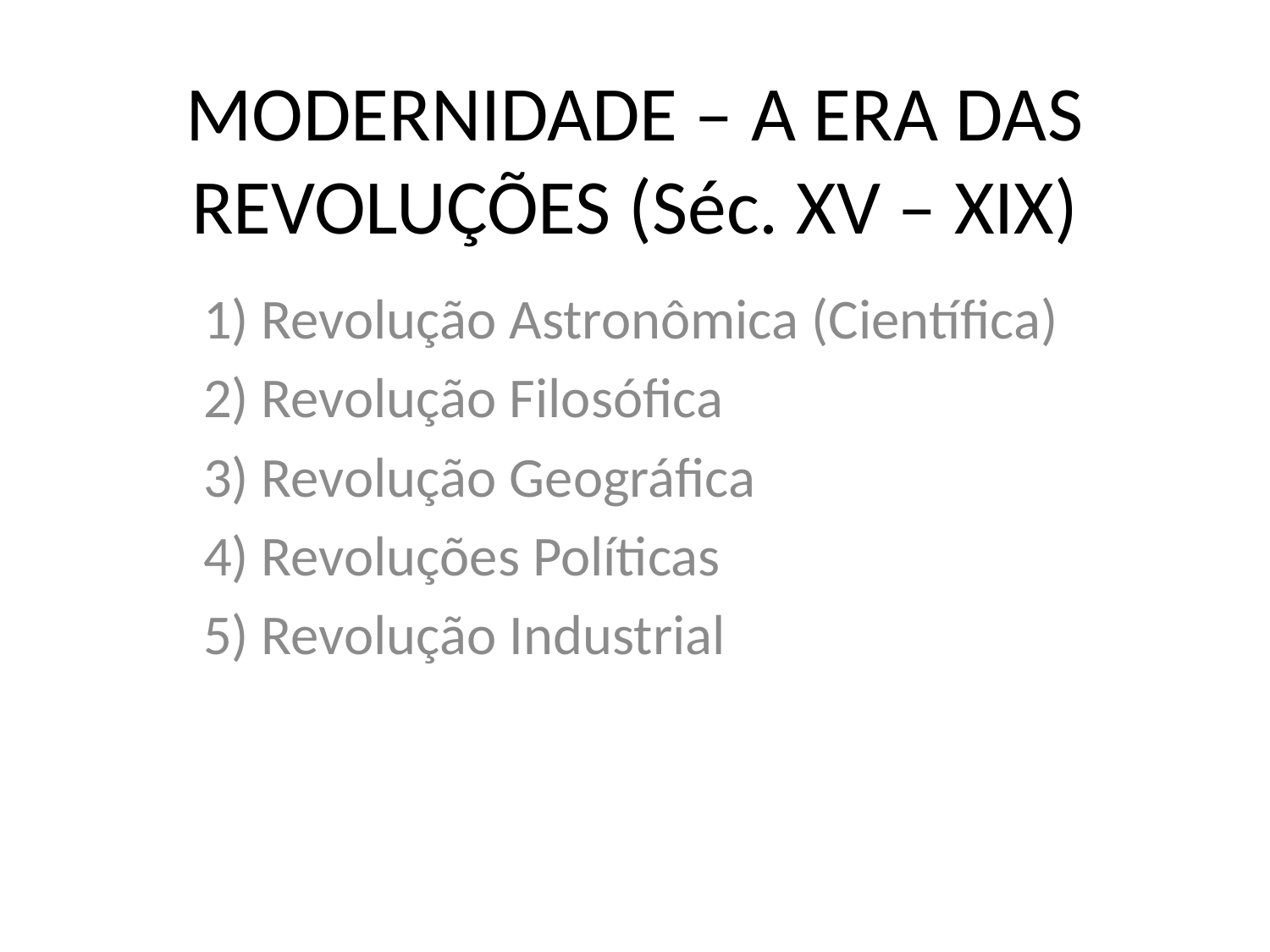

# MODERNIDADE – A ERA DAS REVOLUÇÕES (Séc. XV – XIX)
1) Revolução Astronômica (Científica)
2) Revolução Filosófica
3) Revolução Geográfica
4) Revoluções Políticas
5) Revolução Industrial